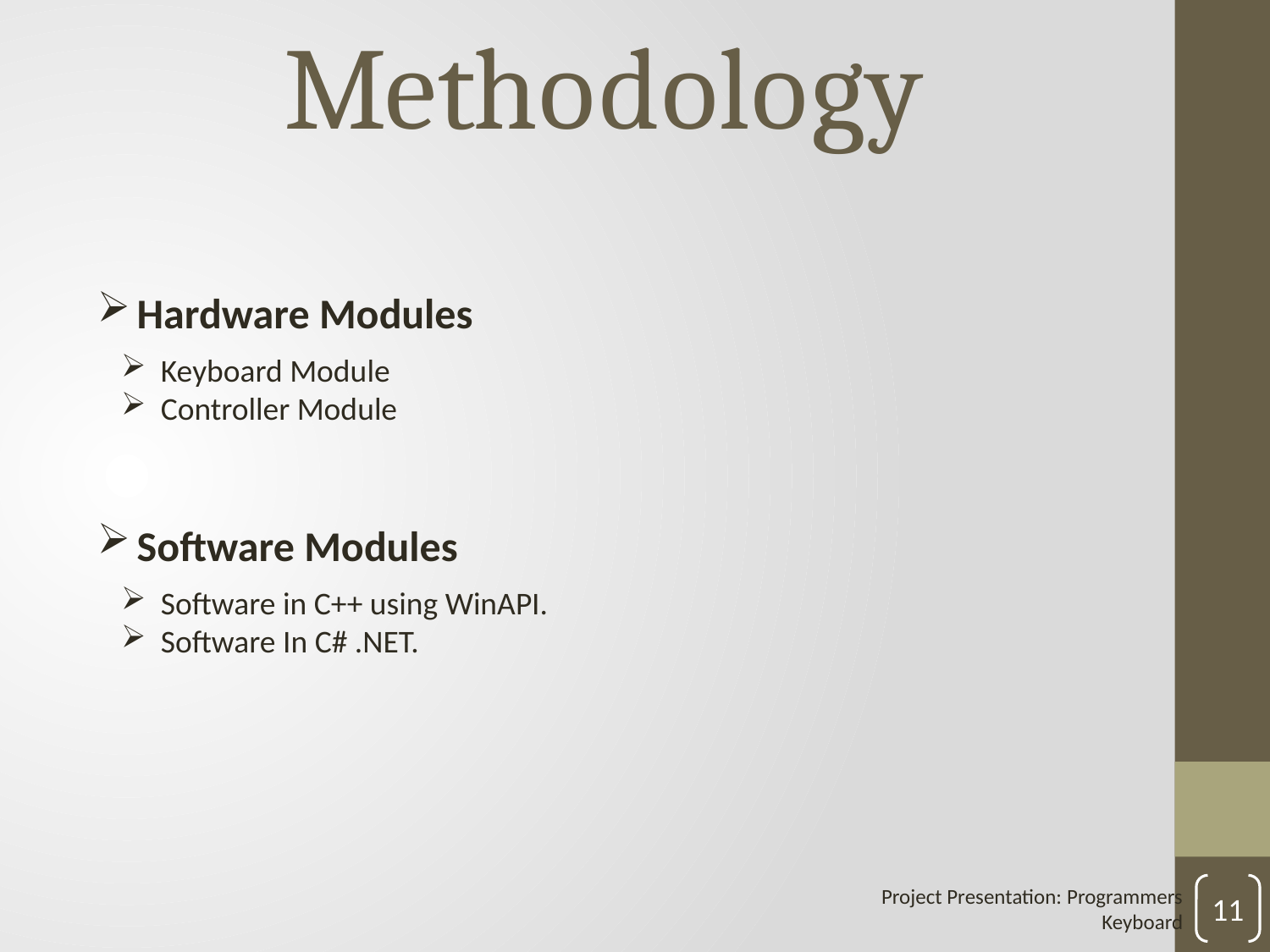

Methodology
Hardware Modules
Keyboard Module
Controller Module
Software Modules
Software in C++ using WinAPI.
Software In C# .NET.
Project Presentation: Programmers Keyboard
11